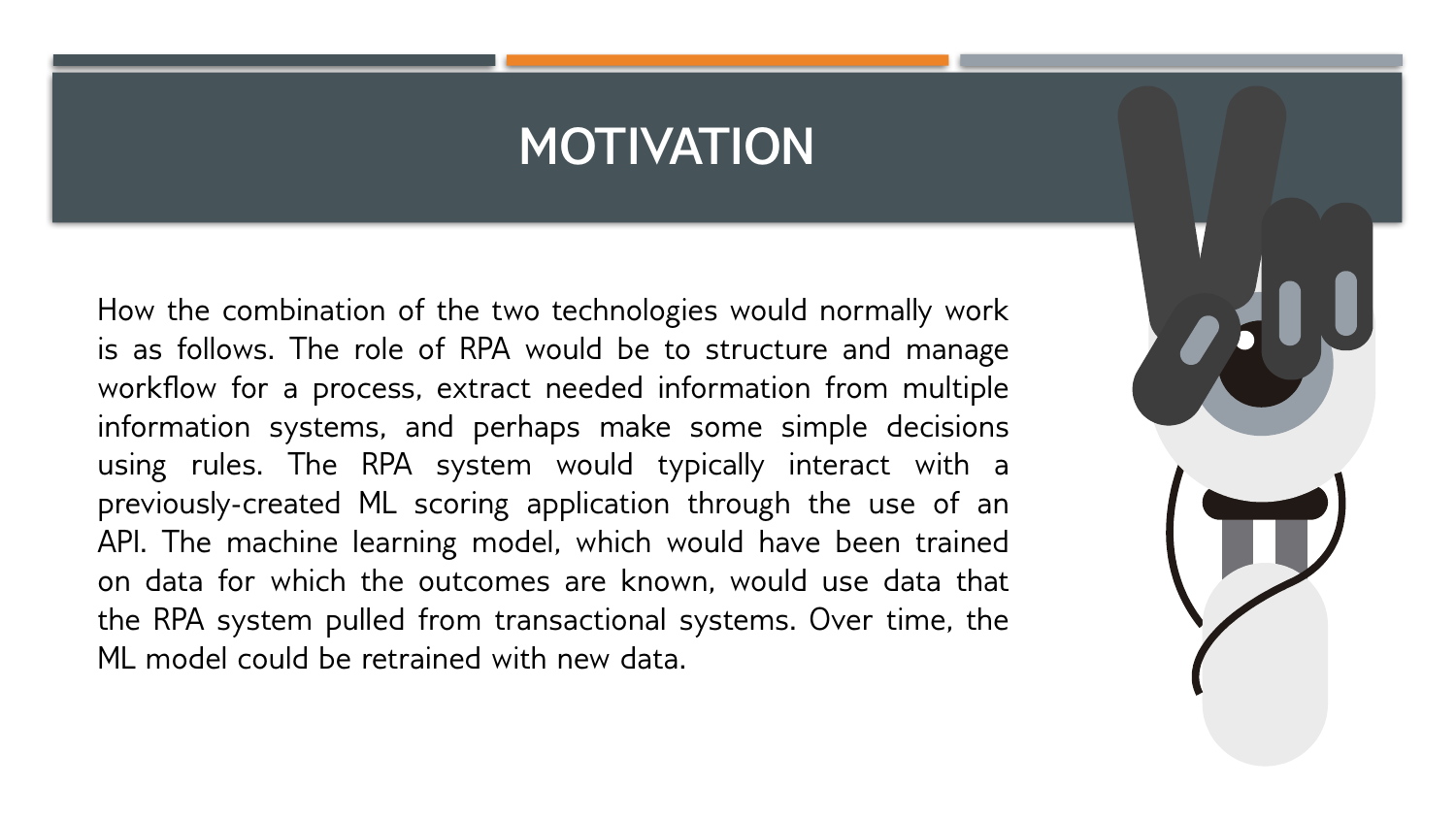

MOTIVATION
How the combination of the two technologies would normally work is as follows. The role of RPA would be to structure and manage workflow for a process, extract needed information from multiple information systems, and perhaps make some simple decisions using rules. The RPA system would typically interact with a previously-created ML scoring application through the use of an API. The machine learning model, which would have been trained on data for which the outcomes are known, would use data that the RPA system pulled from transactional systems. Over time, the ML model could be retrained with new data.